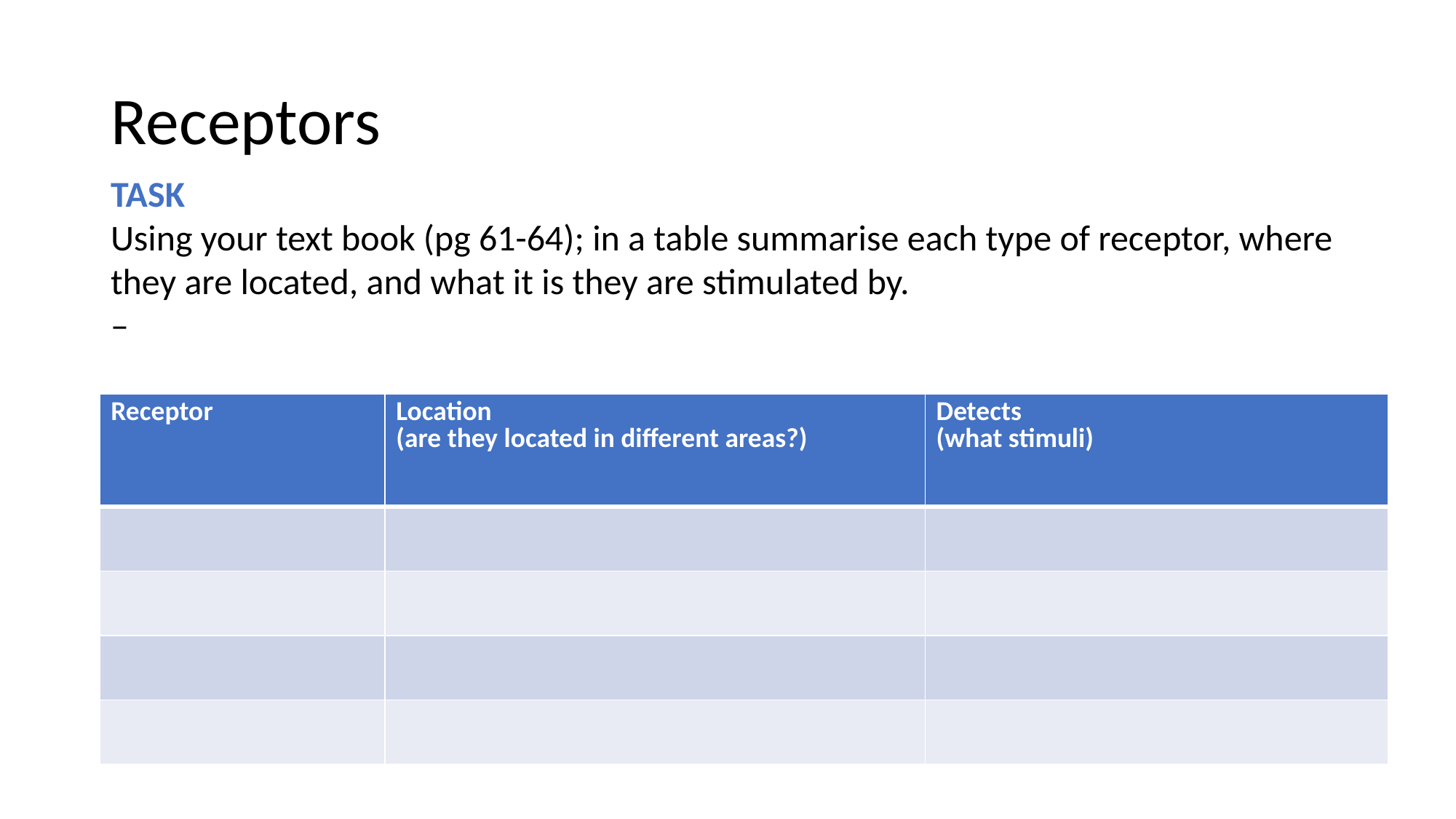

# Receptors
TASK
Using your text book (pg 61-64); in a table summarise each type of receptor, where they are located, and what it is they are stimulated by.
–
| Receptor | Location (are they located in different areas?) | Detects (what stimuli) |
| --- | --- | --- |
|  |  |  |
|  |  |  |
|  |  |  |
|  |  |  |